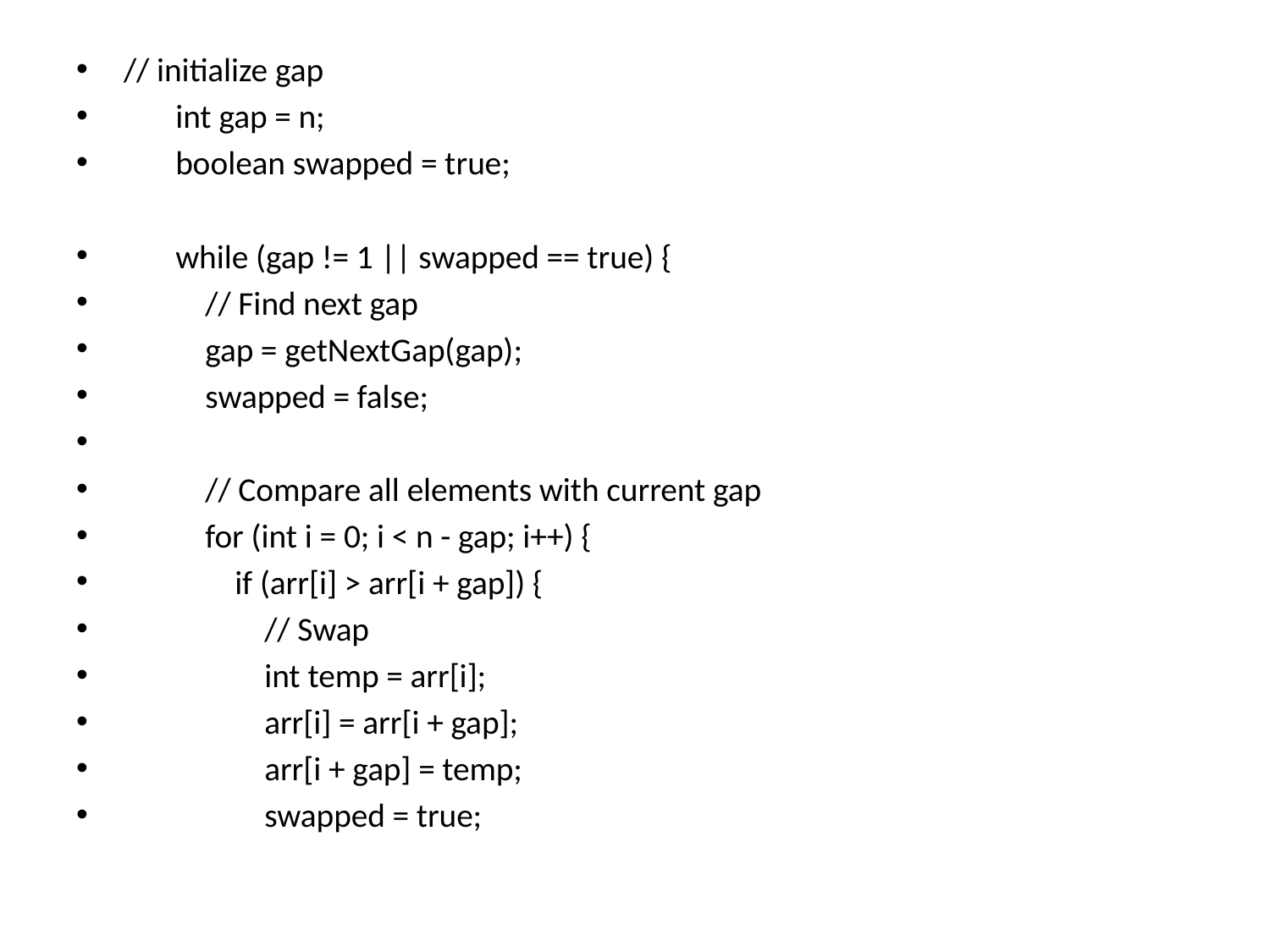

// initialize gap
        int gap = n;
        boolean swapped = true;

        while (gap != 1 || swapped == true) {
            // Find next gap
            gap = getNextGap(gap);
            swapped = false;

            // Compare all elements with current gap
            for (int i = 0; i < n - gap; i++) {
                if (arr[i] > arr[i + gap]) {
                    // Swap
                    int temp = arr[i];
                    arr[i] = arr[i + gap];
                    arr[i + gap] = temp;
                    swapped = true;